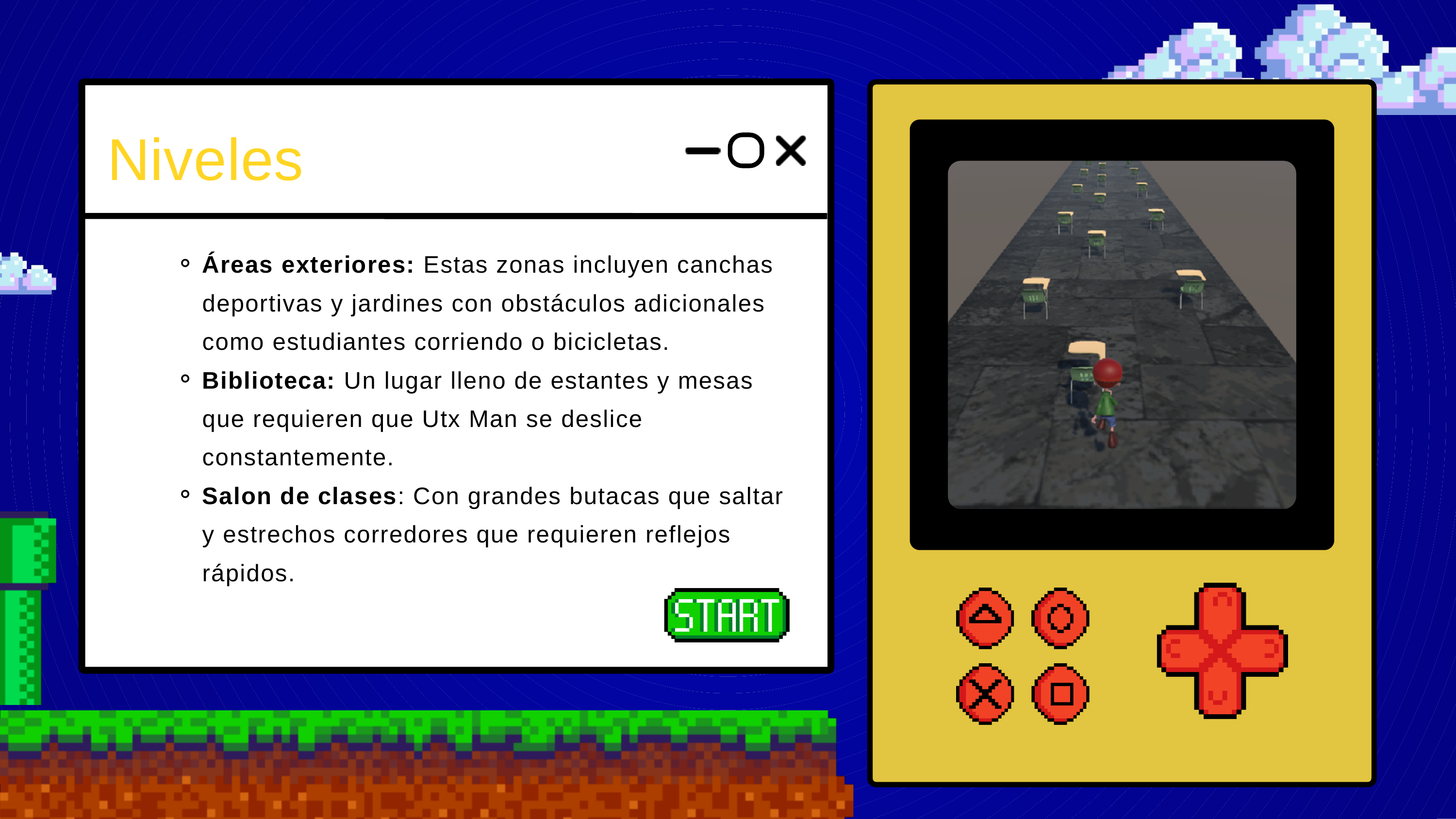

Niveles

Áreas exteriores: Estas zonas incluyen canchas deportivas y jardines con obstáculos adicionales como estudiantes corriendo o bicicletas.
Biblioteca: Un lugar lleno de estantes y mesas que requieren que Utx Man se deslice constantemente.
Salon de clases: Con grandes butacas que saltar y estrechos corredores que requieren reflejos rápidos.